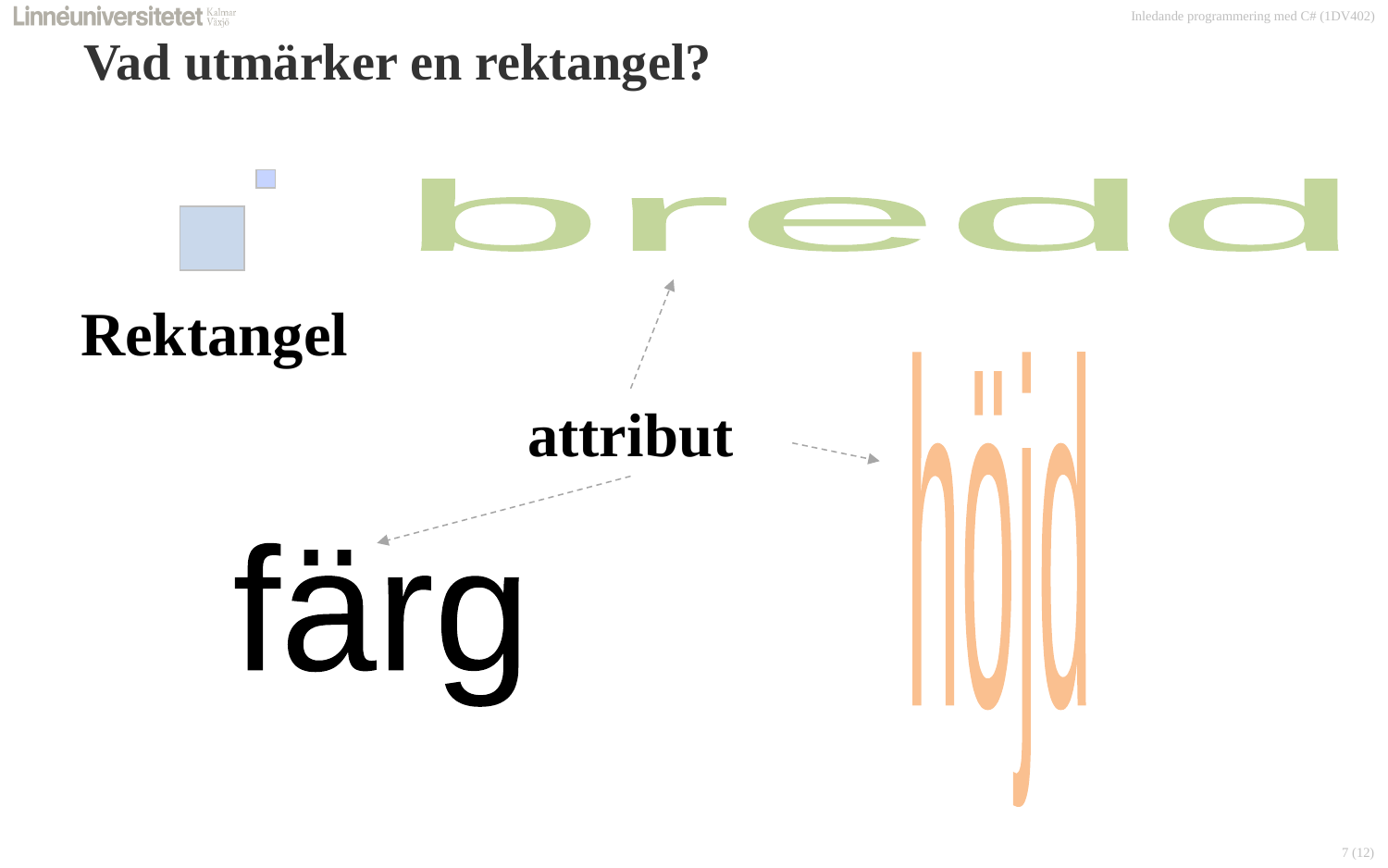

# Vad utmärker en rektangel?

bredd

Rektangel
höjd
attribut
färg